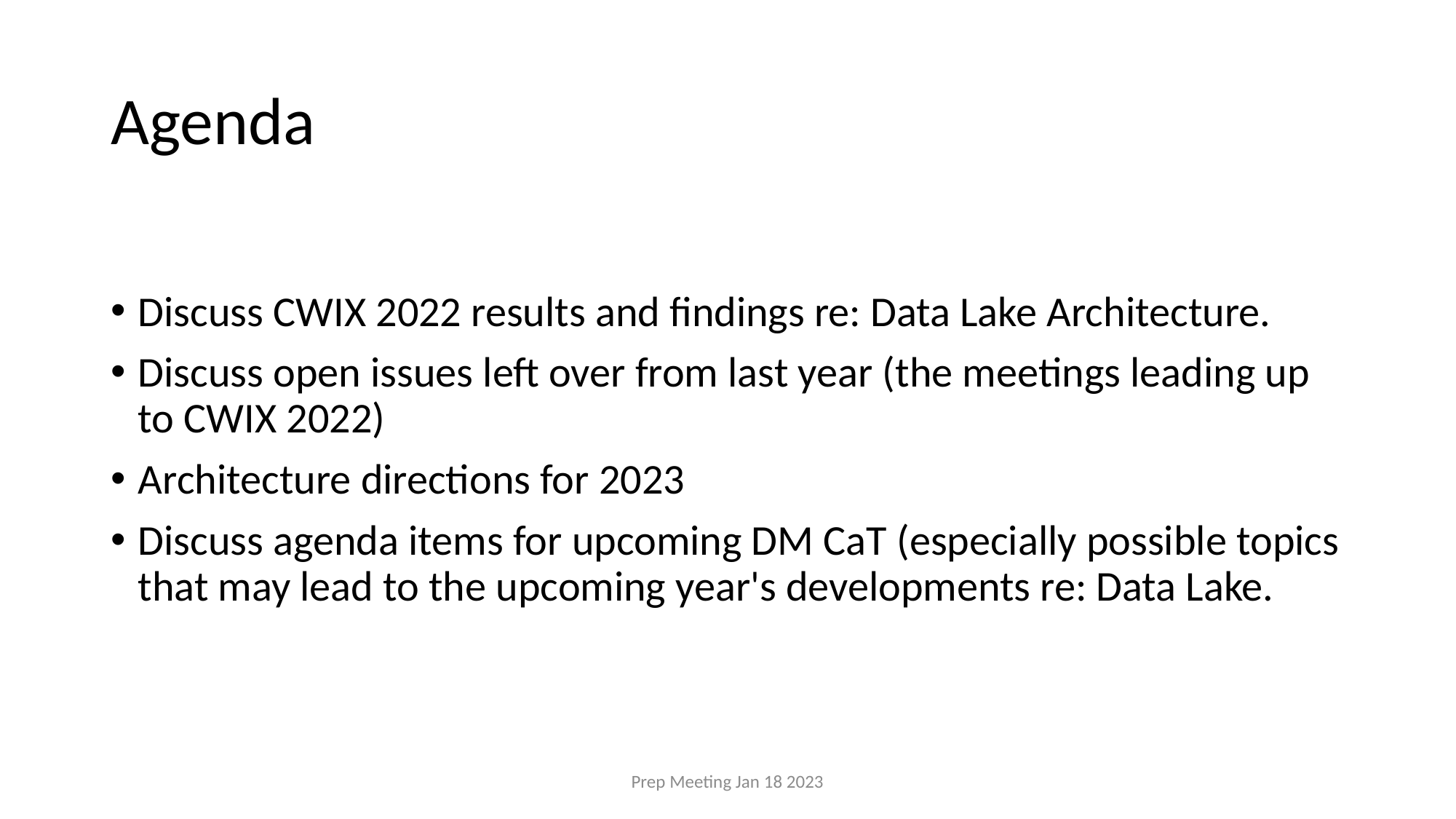

# Agenda

Discuss CWIX 2022 results and findings re: Data Lake Architecture.
Discuss open issues left over from last year (the meetings leading up to CWIX 2022)
Architecture directions for 2023
Discuss agenda items for upcoming DM CaT (especially possible topics that may lead to the upcoming year's developments re: Data Lake.
Prep Meeting Jan 18 2023